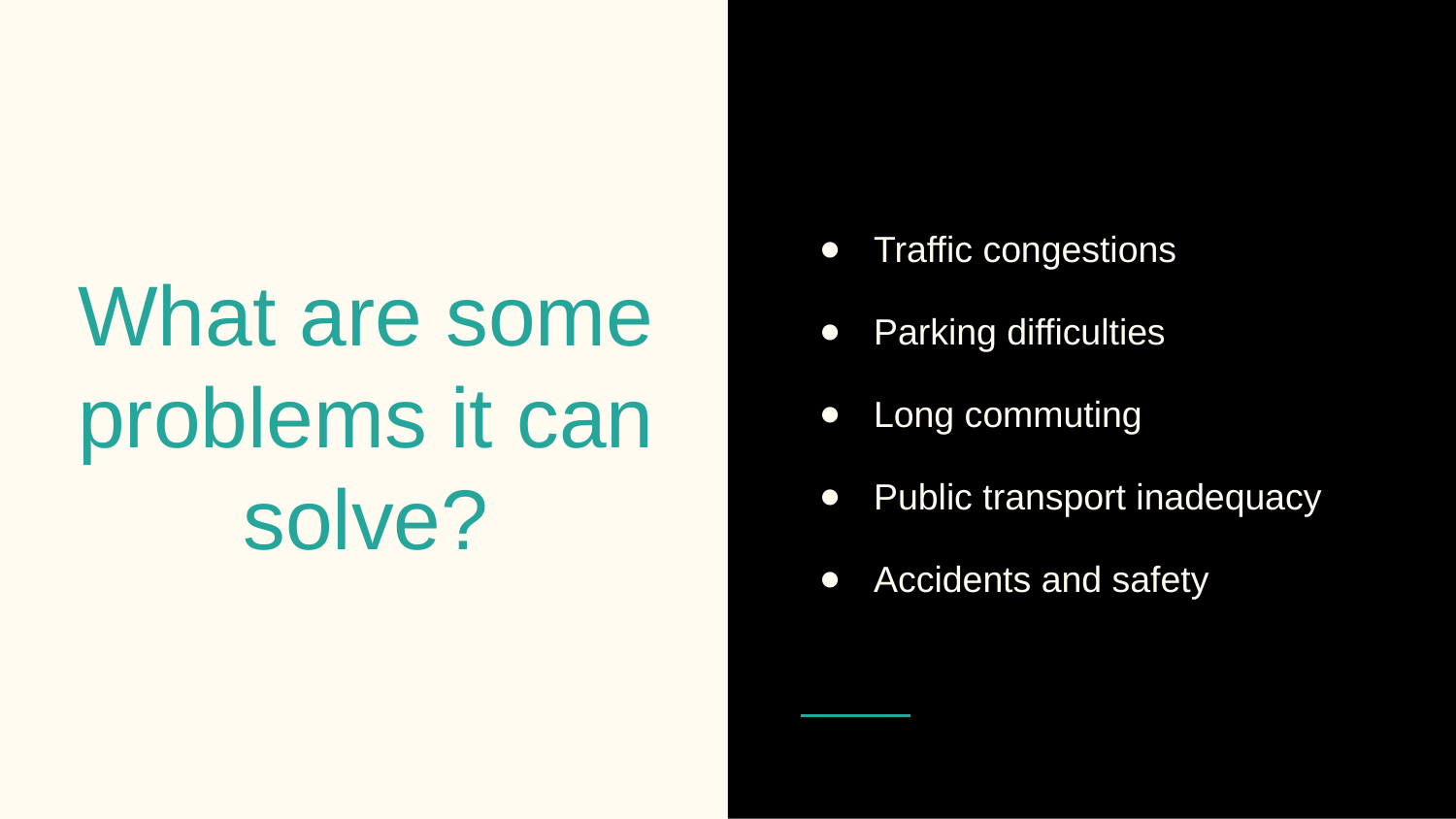

Traffic congestions
Parking difficulties
Long commuting
Public transport inadequacy
Accidents and safety
# What are some problems it can solve?